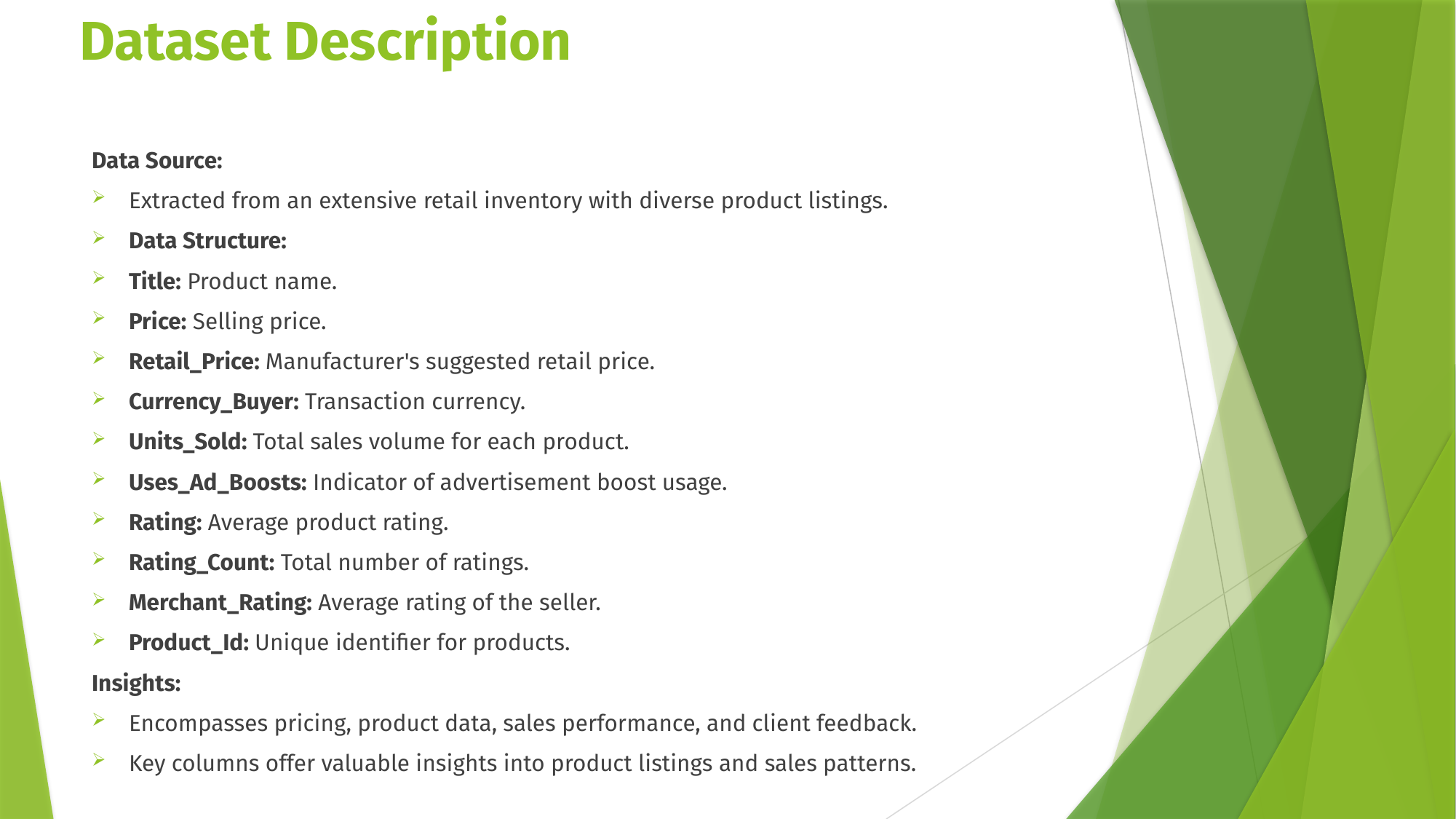

# Dataset Description
Data Source:
Extracted from an extensive retail inventory with diverse product listings.
Data Structure:
Title: Product name.
Price: Selling price.
Retail_Price: Manufacturer's suggested retail price.
Currency_Buyer: Transaction currency.
Units_Sold: Total sales volume for each product.
Uses_Ad_Boosts: Indicator of advertisement boost usage.
Rating: Average product rating.
Rating_Count: Total number of ratings.
Merchant_Rating: Average rating of the seller.
Product_Id: Unique identifier for products.
Insights:
Encompasses pricing, product data, sales performance, and client feedback.
Key columns offer valuable insights into product listings and sales patterns.